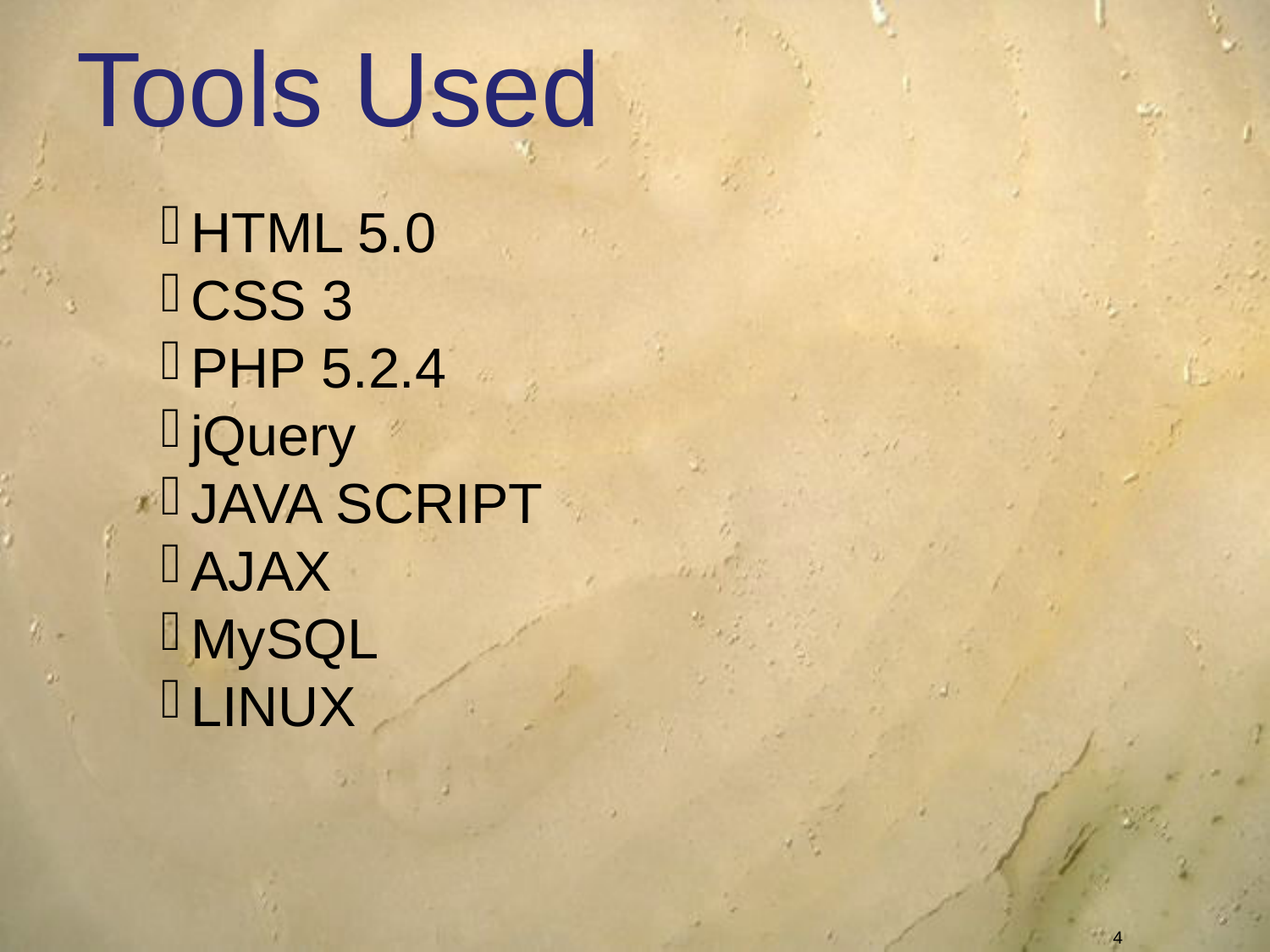

Tools Used
HTML 5.0
CSS 3
PHP 5.2.4
jQuery
JAVA SCRIPT
AJAX
MySQL
LINUX

4